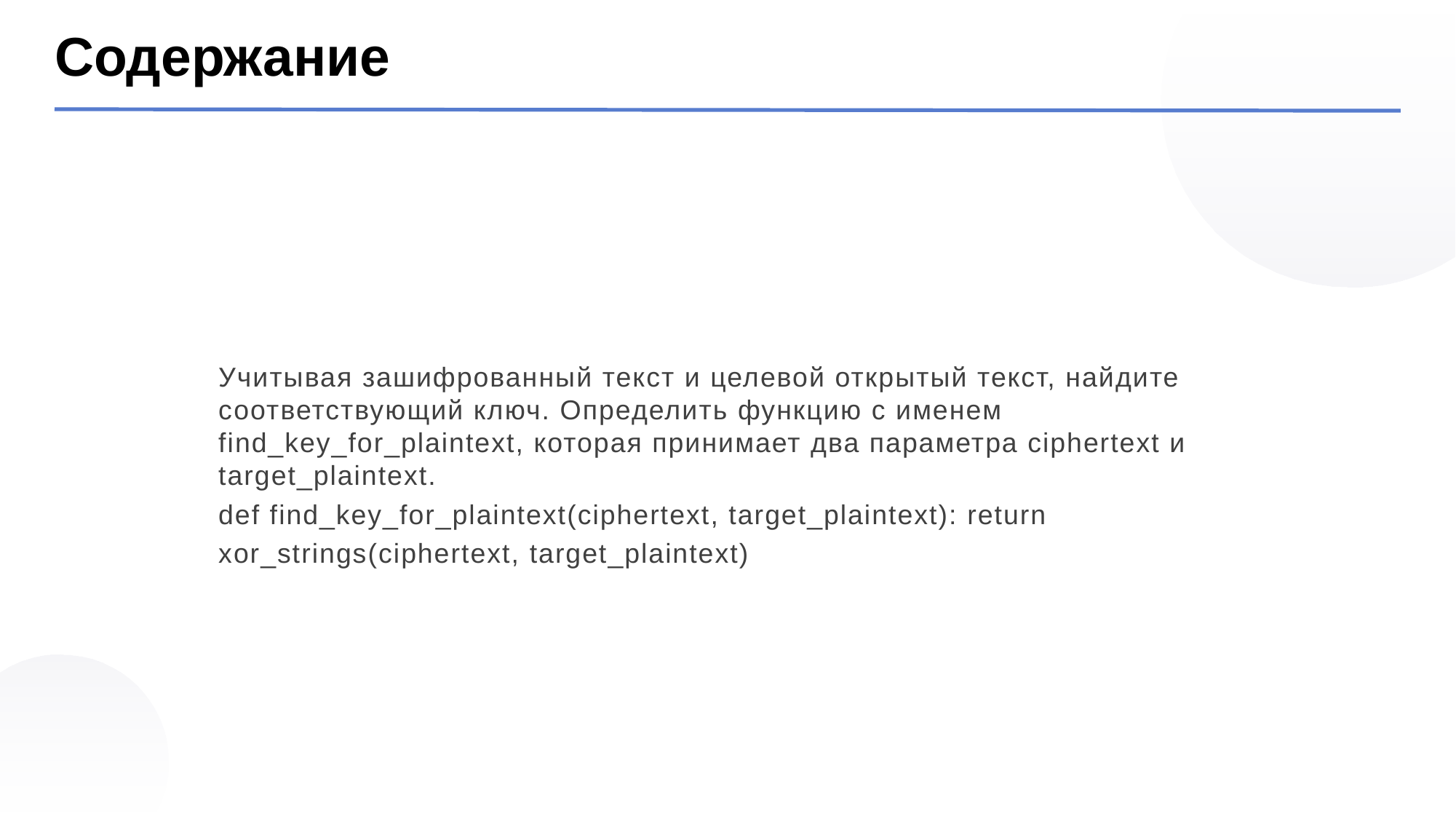

Содержание
Учитывая зашифрованный текст и целевой открытый текст, найдите соответствующий ключ. Определить функцию с именем find_key_for_plaintext, которая принимает два параметра ciphertext и target_plaintext.
def find_key_for_plaintext(ciphertext, target_plaintext): return xor_strings(ciphertext, target_plaintext)